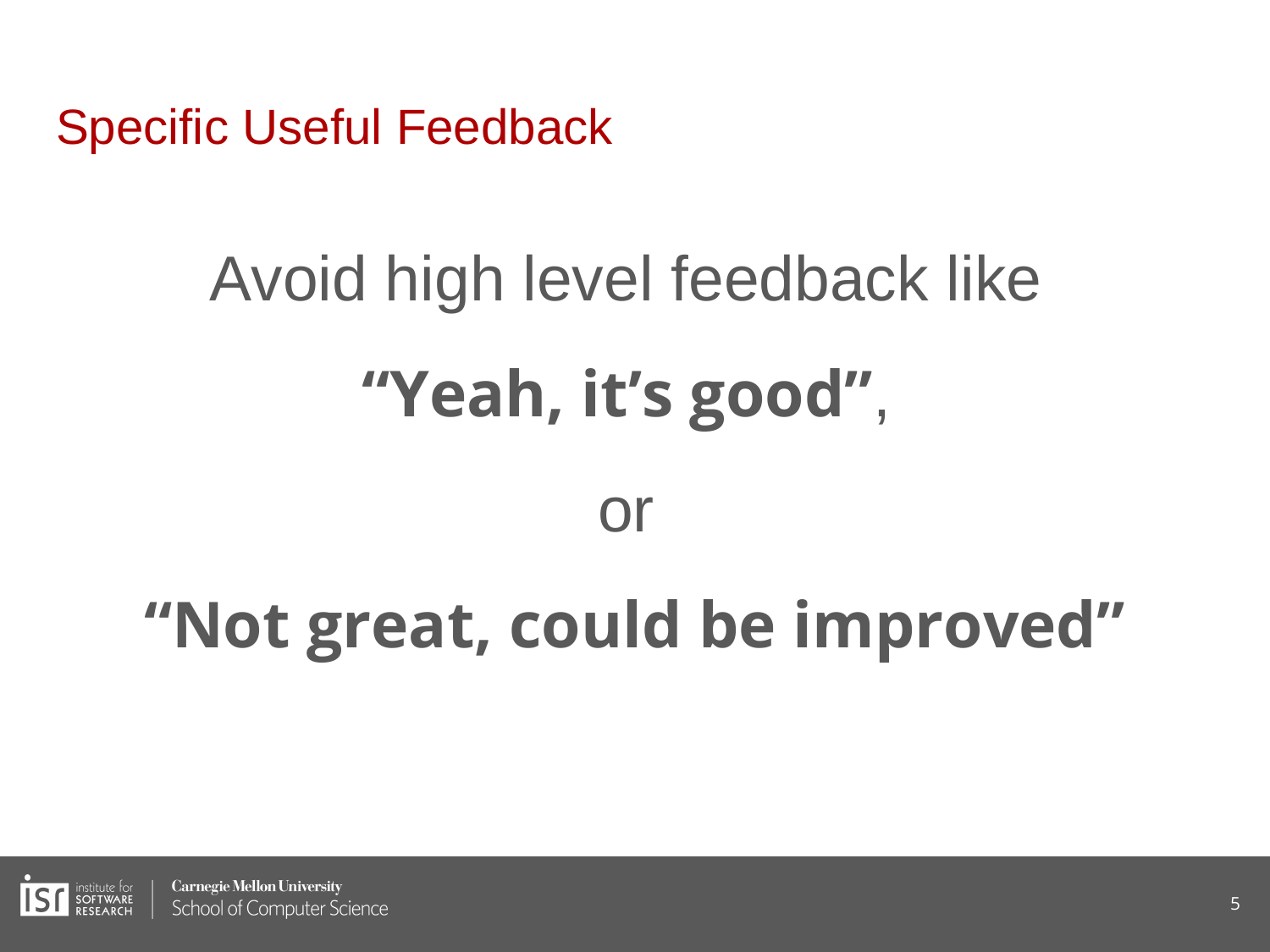

# Specific Useful Feedback
Avoid high level feedback like
“Yeah, it’s good”,
or
“Not great, could be improved”

5